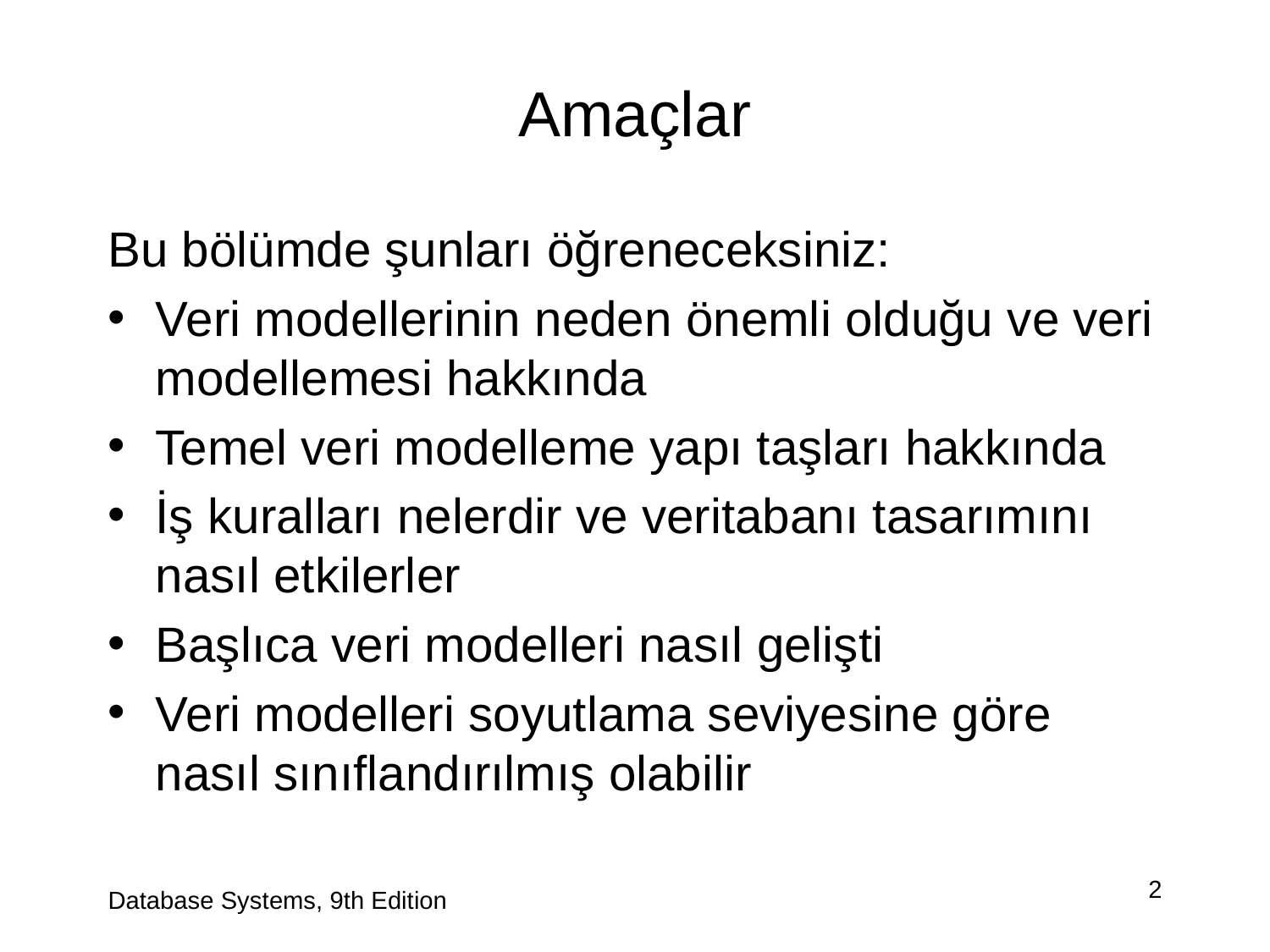

# Amaçlar
Bu bölümde şunları öğreneceksiniz:
Veri modellerinin neden önemli olduğu ve veri modellemesi hakkında
Temel veri modelleme yapı taşları hakkında
İş kuralları nelerdir ve veritabanı tasarımını nasıl etkilerler
Başlıca veri modelleri nasıl gelişti
Veri modelleri soyutlama seviyesine göre nasıl sınıflandırılmış olabilir
Database Systems, 9th Edition